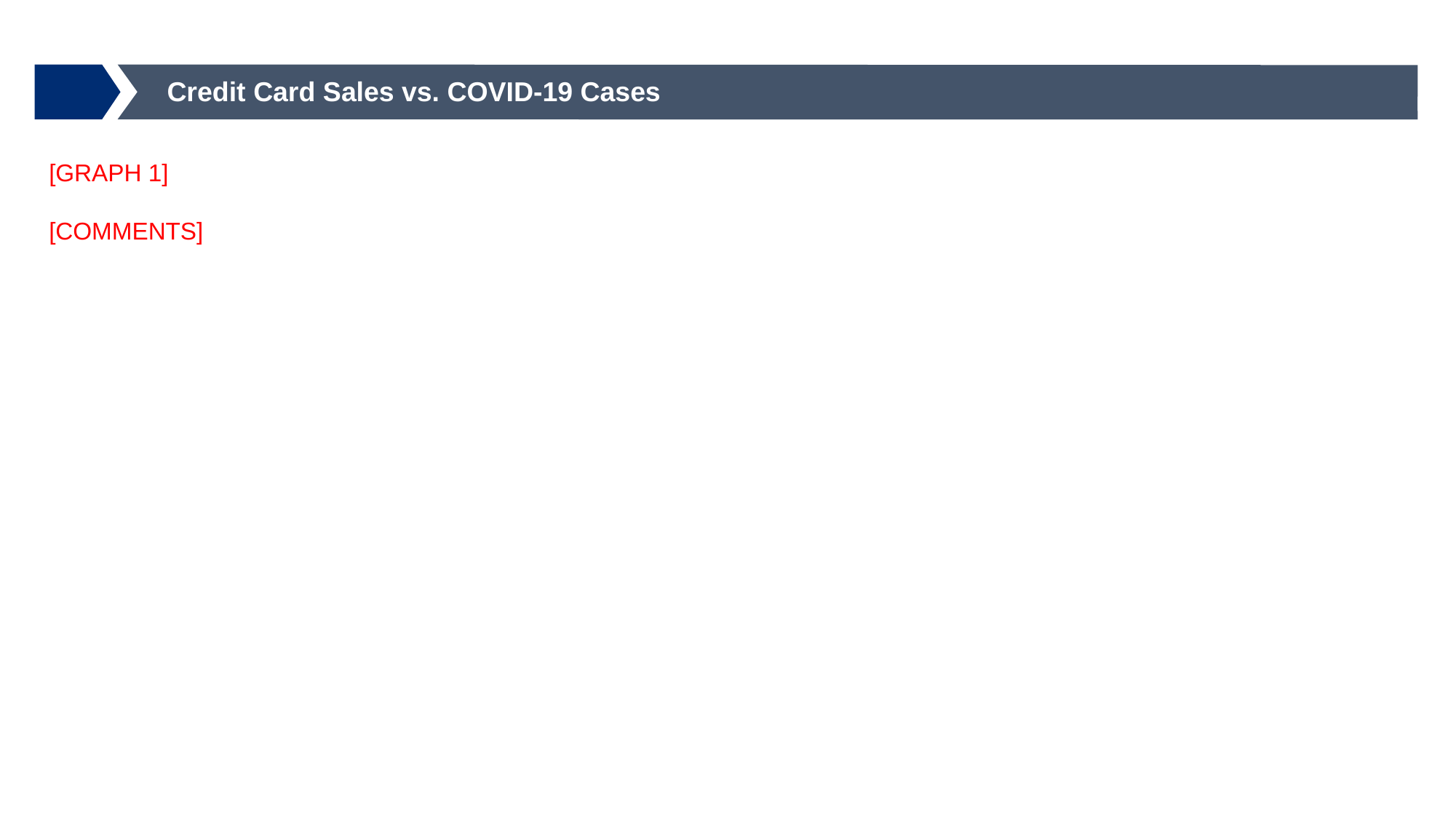

# Credit Card Sales vs. COVID-19 Cases
[GRAPH 1]

[COMMENTS]